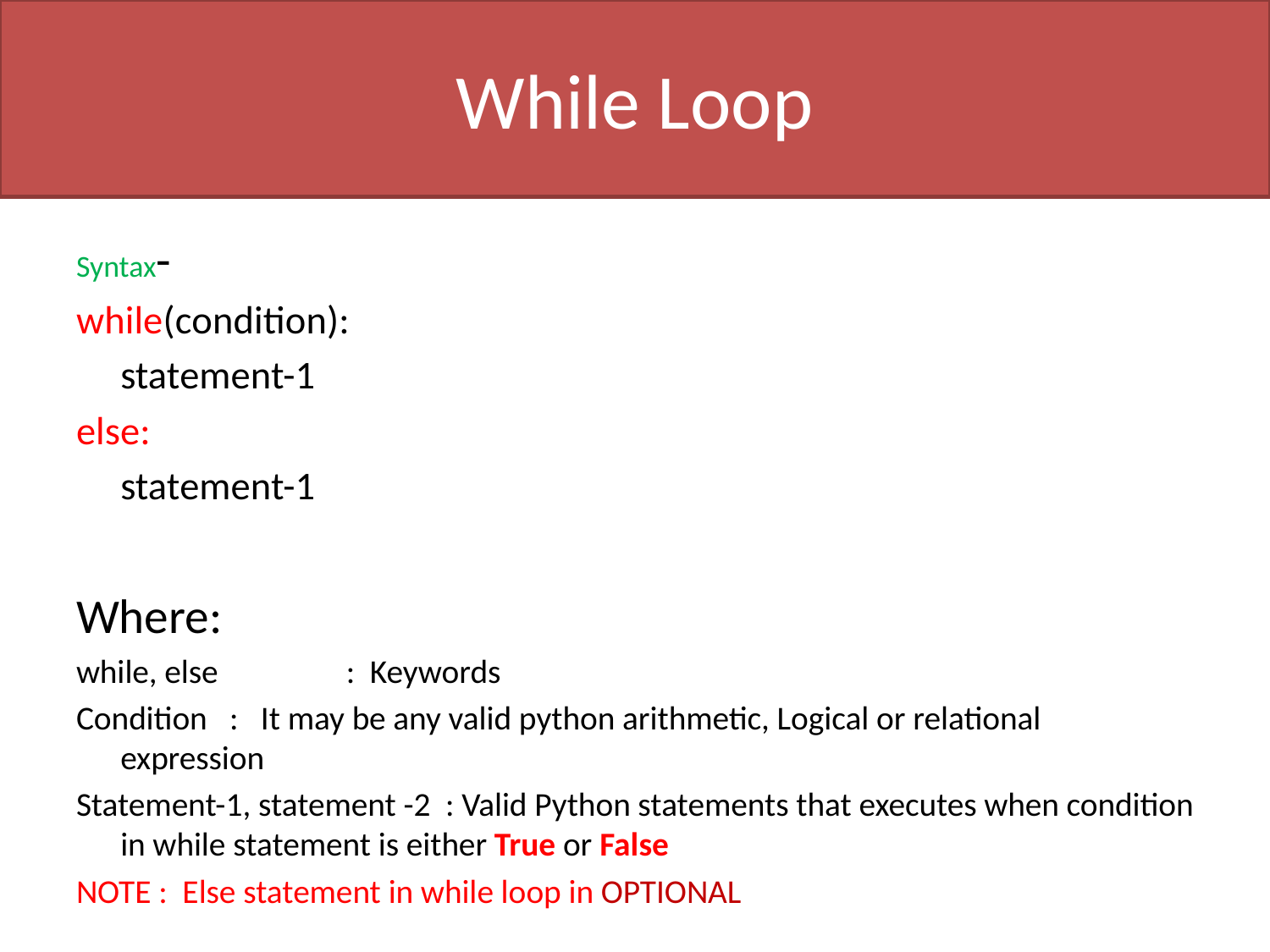

# While Loop
Syntax-
while(condition):
	statement-1
else:
	statement-1

Where:
while, else  	 :  Keywords
Condition	:   It may be any valid python arithmetic, Logical or relational 			     expression
Statement-1, statement -2  : Valid Python statements that executes when condition in while statement is either True or False
NOTE :  Else statement in while loop in OPTIONAL